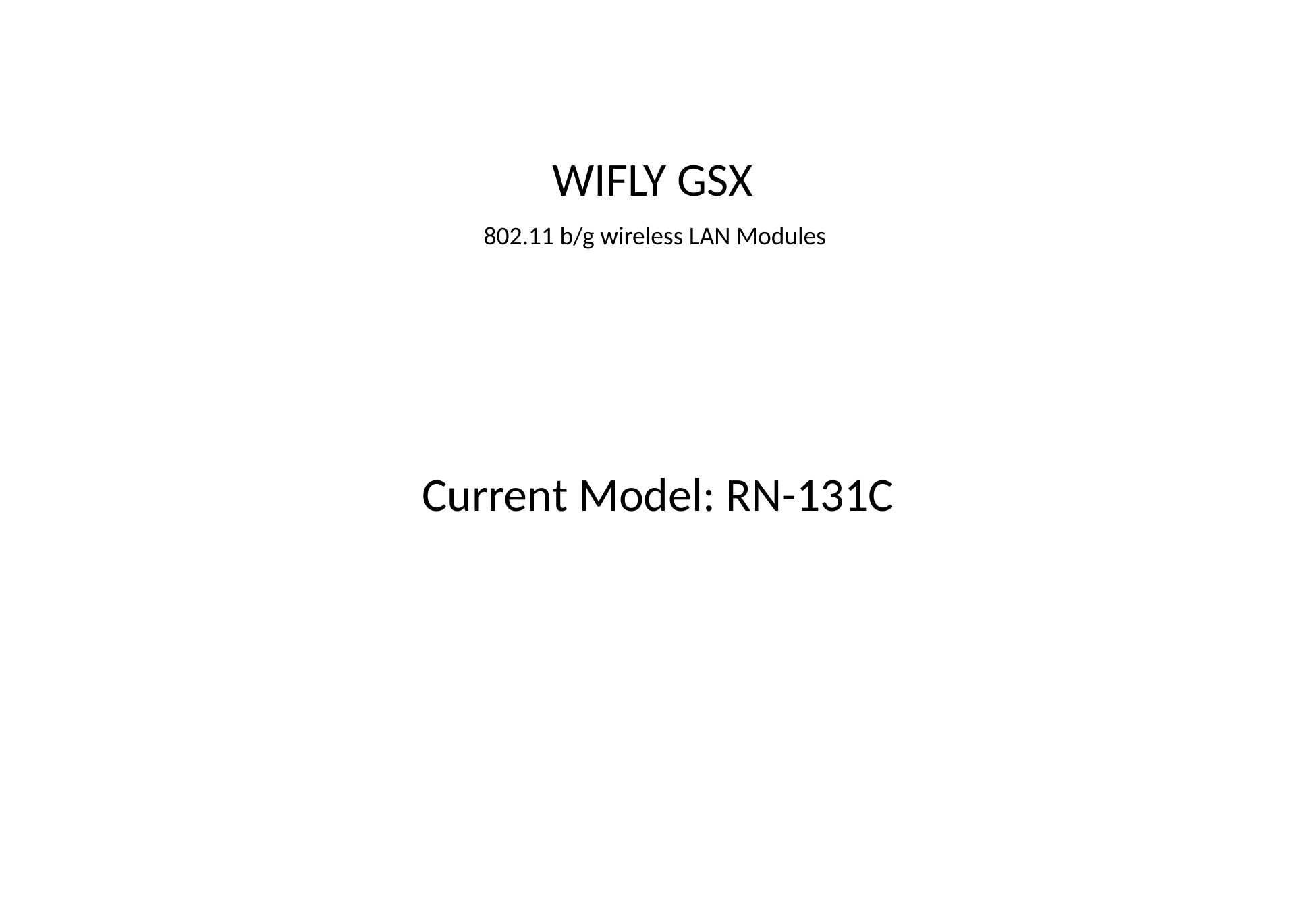

WIFLY GSX
802.11 b/g wireless LAN Modules

Current Model: RN-131C